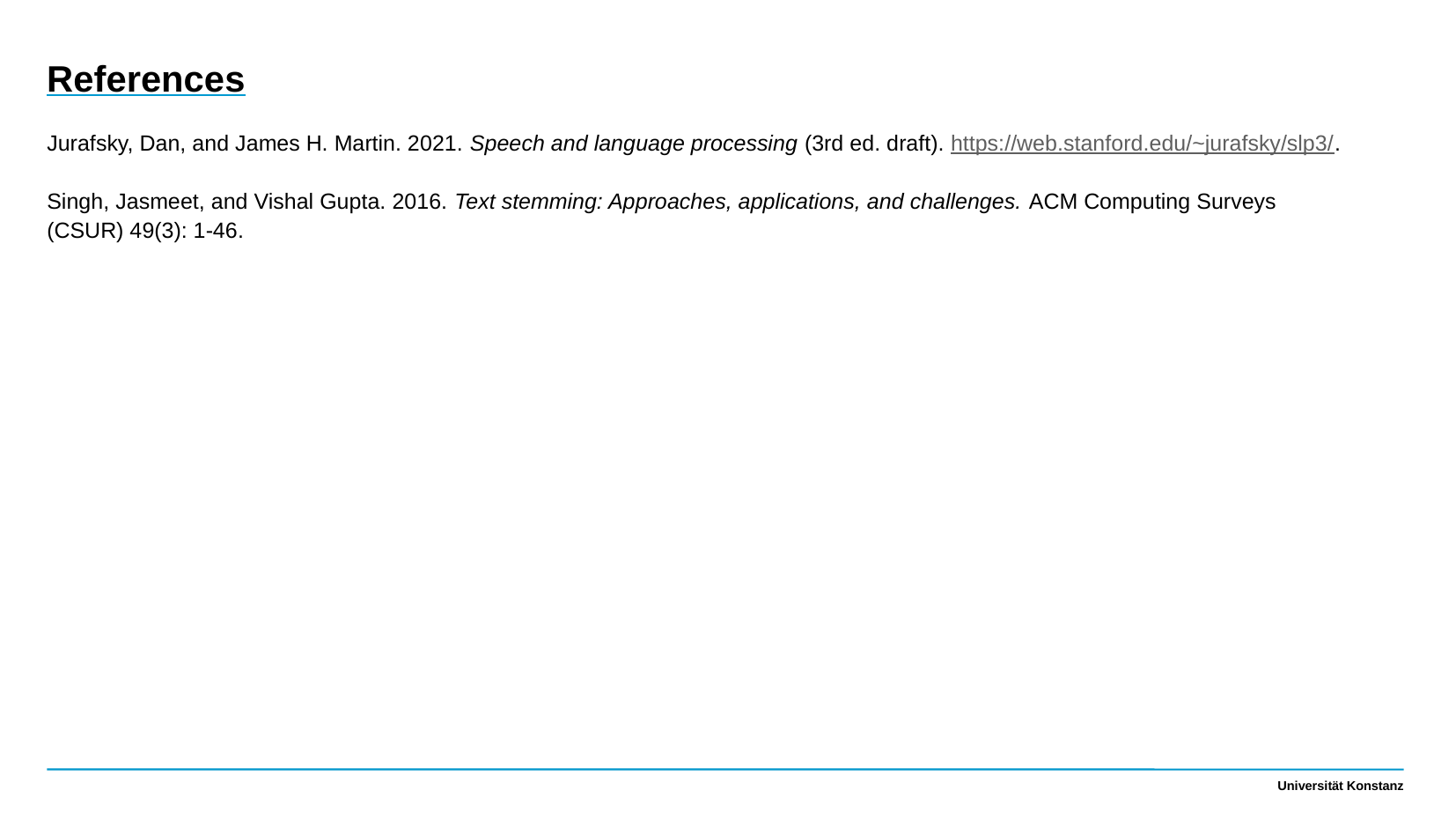

References
Jurafsky, Dan, and James H. Martin. 2021. Speech and language processing (3rd ed. draft). https://web.stanford.edu/~jurafsky/slp3/.

Singh, Jasmeet, and Vishal Gupta. 2016. Text stemming: Approaches, applications, and challenges. ACM Computing Surveys (CSUR) 49(3): 1-46.